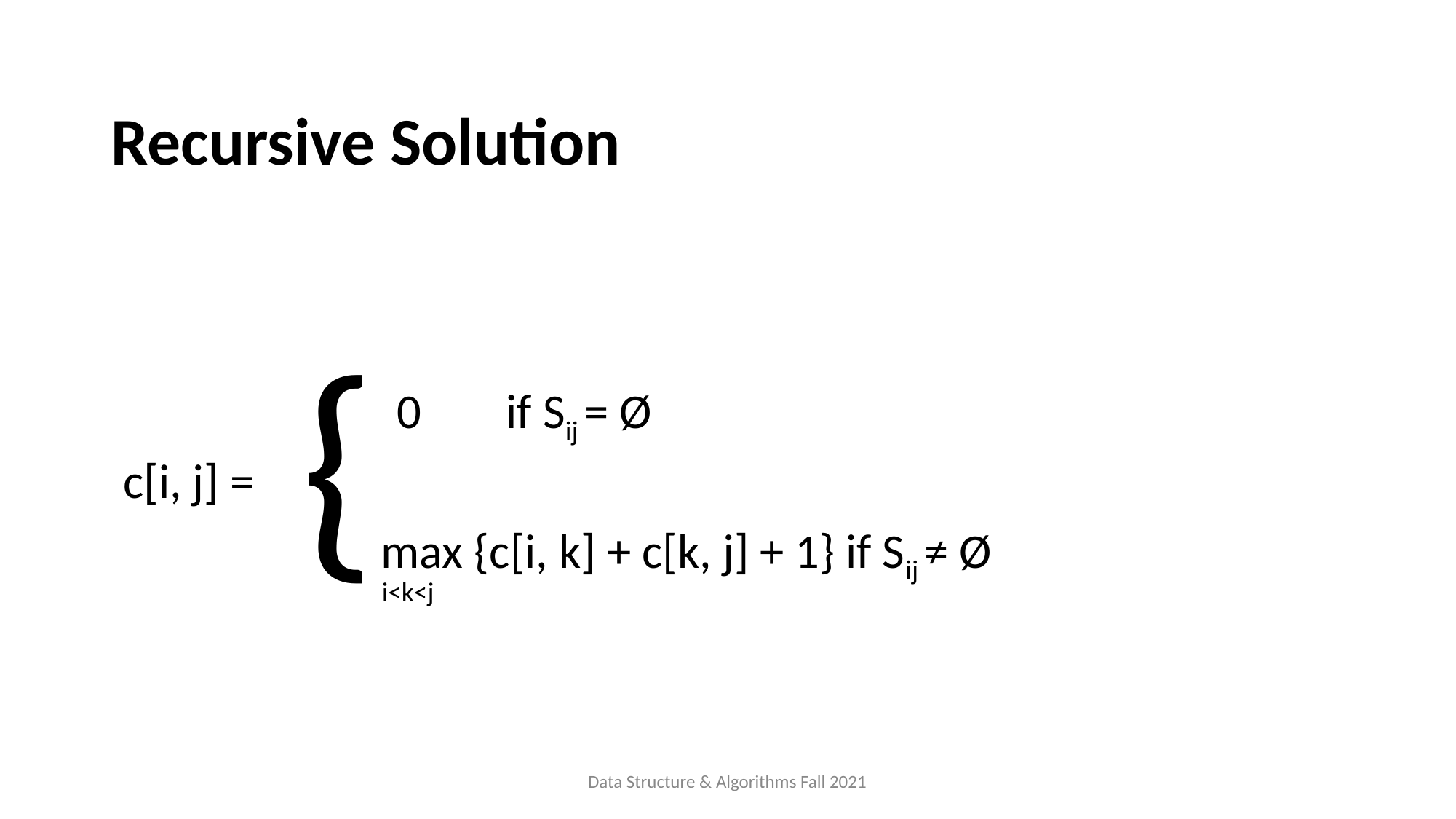

Recursive Solution
{
0	if Sij = Ø
c[i, j] =
max {c[i, k] + c[k, j] + 1} if Sij ≠ Ø
i<k<j
Data Structure & Algorithms Fall 2021